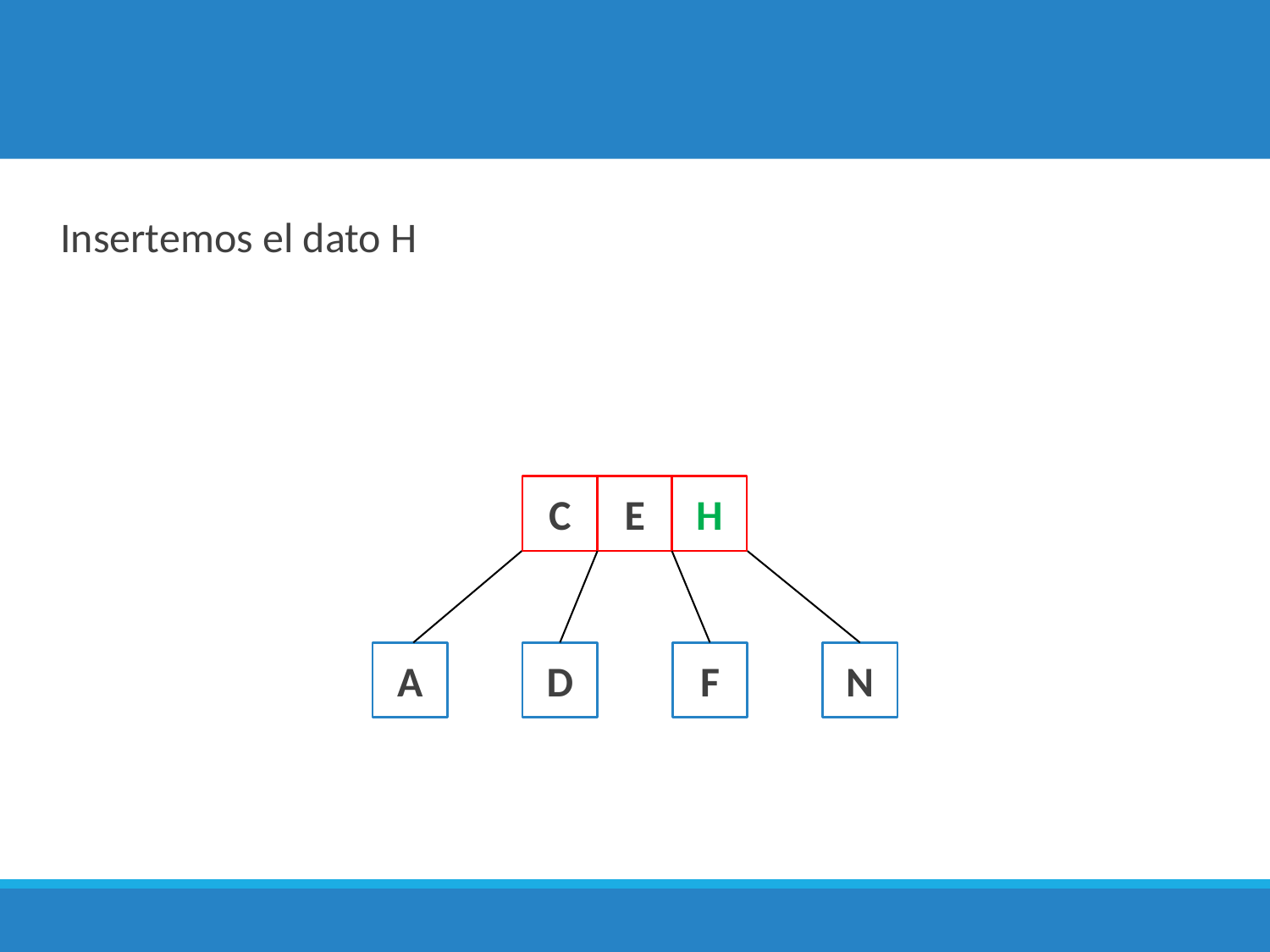

Insertemos el dato H
E
H
C
A
D
F
N